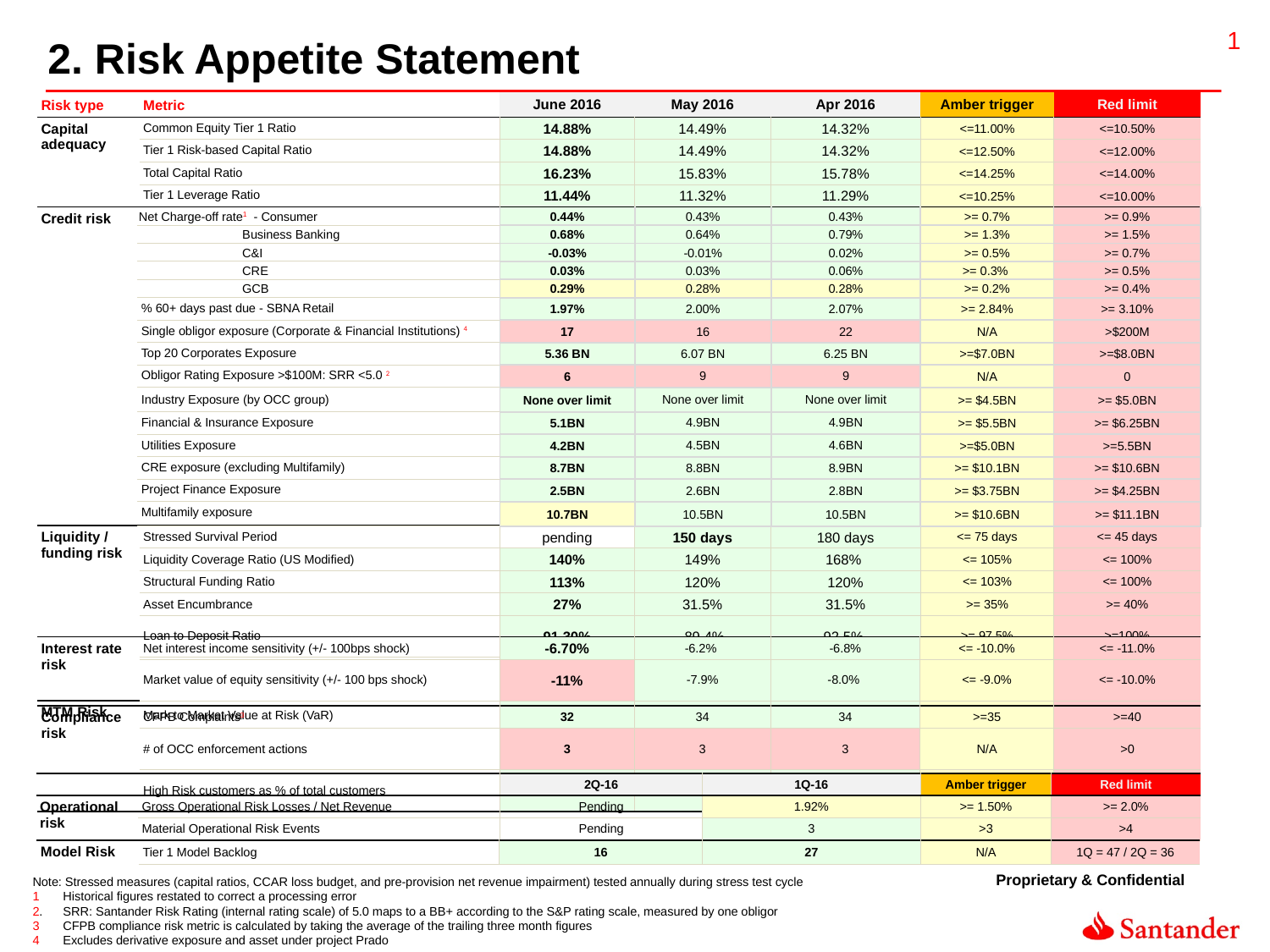

2. Risk Appetite Statement
| Risk type | Metric | June 2016 | May 2016 | Apr 2016 | Amber trigger | Red limit |
| --- | --- | --- | --- | --- | --- | --- |
| Capital adequacy | Common Equity Tier 1 Ratio | 14.88% | 14.49% | 14.32% | <=11.00% | <=10.50% |
|  | Tier 1 Risk-based Capital Ratio | 14.88% | 14.49% | 14.32% | <=12.50% | <=12.00% |
|  | Total Capital Ratio | 16.23% | 15.83% | 15.78% | <=14.25% | <=14.00% |
|  | Tier 1 Leverage Ratio | 11.44% | 11.32% | 11.29% | <=10.25% | <=10.00% |
| Credit risk | Net Charge-off rate1 - Consumer | 0.44% | 0.43% | 0.43% | >= 0.7% | >= 0.9% |
| --- | --- | --- | --- | --- | --- | --- |
|  | Business Banking | 0.68% | 0.64% | 0.79% | >= 1.3% | >= 1.5% |
|  | C&I | -0.03% | -0.01% | 0.02% | >= 0.5% | >= 0.7% |
|  | CRE | 0.03% | 0.03% | 0.06% | >= 0.3% | >= 0.5% |
|  | GCB | 0.29% | 0.28% | 0.28% | >= 0.2% | >= 0.4% |
|  | % 60+ days past due - SBNA Retail | 1.97% | 2.00% | 2.07% | >= 2.84% | >= 3.10% |
|  | Single obligor exposure (Corporate & Financial Institutions) 4 | 17 | 16 | 22 | N/A | >$200M |
|  | Top 20 Corporates Exposure | 5.36 BN | 6.07 BN | 6.25 BN | >=$7.0BN | >=$8.0BN |
|  | Obligor Rating Exposure >$100M: SRR <5.0 2 | 6 | 9 | 9 | N/A | 0 |
|  | Industry Exposure (by OCC group) | None over limit | None over limit | None over limit | >= $4.5BN | >= $5.0BN |
|  | Financial & Insurance Exposure | 5.1BN | 4.9BN | 4.9BN | >= $5.5BN | >= $6.25BN |
|  | Utilities Exposure | 4.2BN | 4.5BN | 4.6BN | >=$5.0BN | >=5.5BN |
|  | CRE exposure (excluding Multifamily) | 8.7BN | 8.8BN | 8.9BN | >= $10.1BN | >= $10.6BN |
|  | Project Finance Exposure | 2.5BN | 2.6BN | 2.8BN | >= $3.75BN | >= $4.25BN |
|  | Multifamily exposure | 10.7BN | 10.5BN | 10.5BN | >= $10.6BN | >= $11.1BN |
| Liquidity / funding risk | Stressed Survival Period | pending | 150 days | 180 days | <= 75 days | <= 45 days |
| --- | --- | --- | --- | --- | --- | --- |
|  | Liquidity Coverage Ratio (US Modified) | 140% | 149% | 168% | <= 105% | <= 100% |
|  | Structural Funding Ratio | 113% | 120% | 120% | <= 103% | <= 100% |
|  | Asset Encumbrance | 27% | 31.5% | 31.5% | >= 35% | >= 40% |
|  | Loan to Deposit Ratio | 91.30% | 89.4% | 92.5% | >= 97.5% | >=100% |
| Interest rate risk | Net interest income sensitivity (+/- 100bps shock) | -6.70% | -6.2% | -6.8% | <= -10.0% | <= -11.0% |
| --- | --- | --- | --- | --- | --- | --- |
|  | Market value of equity sensitivity (+/- 100 bps shock) | -11% | -7.9% | -8.0% | <= -9.0% | <= -10.0% |
| MTM Risk | Mark to Market Value at Risk (VaR) | $2.5M | $2.5M | $2.7M | >= $5.4M | >= $7.0M |
| Compliance risk | CFPB Complaints3 | 32 | 34 | 34 | >=35 | >=40 |
| --- | --- | --- | --- | --- | --- | --- |
|  | # of OCC enforcement actions | 3 | 3 | 3 | N/A | >0 |
|  | High Risk customers as % of total customers | 0.47% | 0.45% | 0.43% | >= 2.0% | >= 3.0% |
|  |  | 2Q-16 | 1Q-16 | Amber trigger | Red limit |
| --- | --- | --- | --- | --- | --- |
| Operational risk | Gross Operational Risk Losses / Net Revenue | Pending | 1.92% | >= 1.50% | >= 2.0% |
|  | Material Operational Risk Events | Pending | 3 | >3 | >4 |
| Model Risk | Tier 1 Model Backlog | 16 | 27 | N/A | 1Q = 47 / 2Q = 36 |
| --- | --- | --- | --- | --- | --- |
Note: Stressed measures (capital ratios, CCAR loss budget, and pre-provision net revenue impairment) tested annually during stress test cycle
1       Historical figures restated to correct a processing error
2.      SRR: Santander Risk Rating (internal rating scale) of 5.0 maps to a BB+ according to the S&P rating scale, measured by one obligor
3       CFPB compliance risk metric is calculated by taking the average of the trailing three month figures
4       Excludes derivative exposure and asset under project Prado